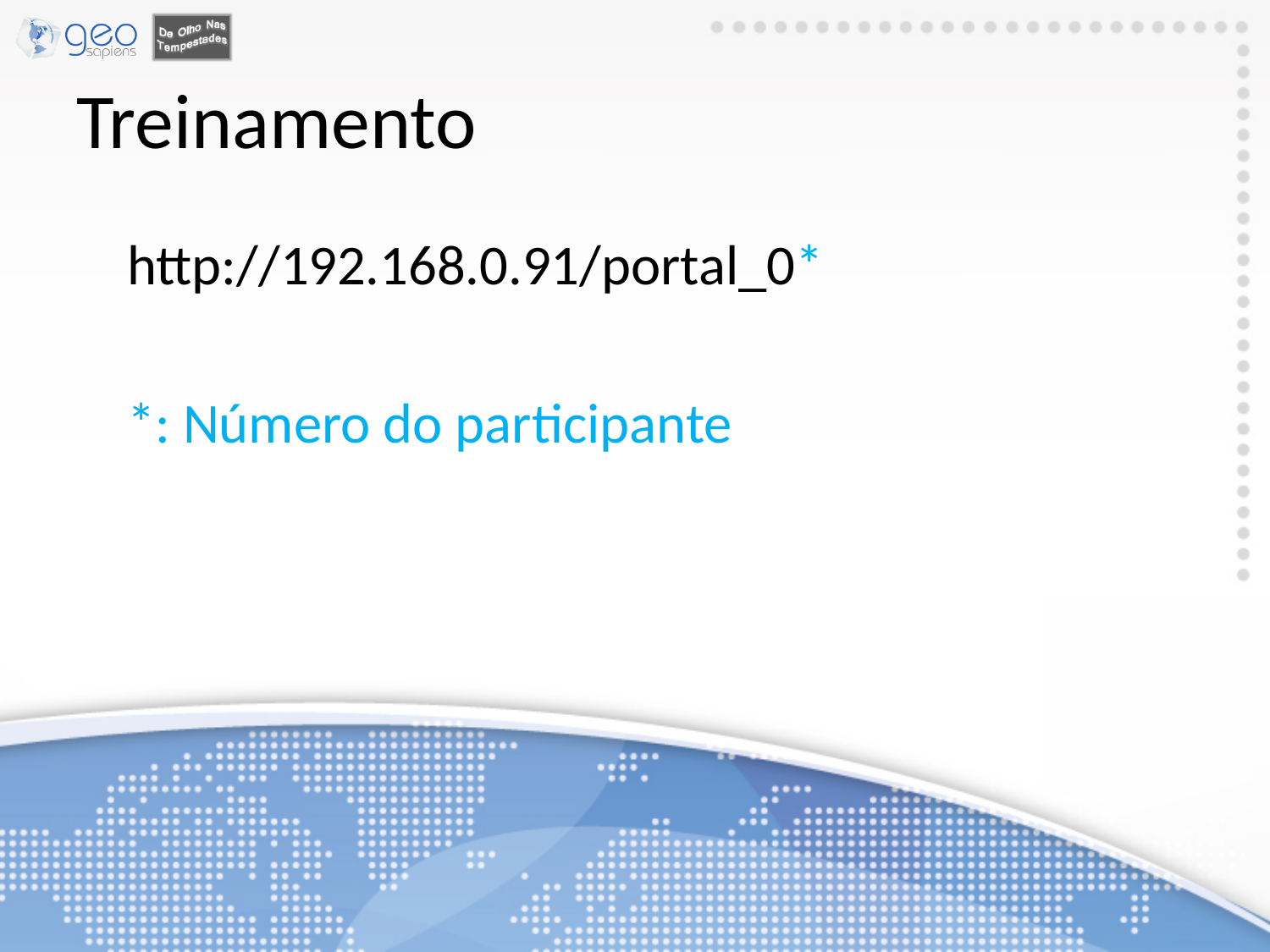

# Treinamento
    http://192.168.0.91/portal_0*

    *: Número do participante